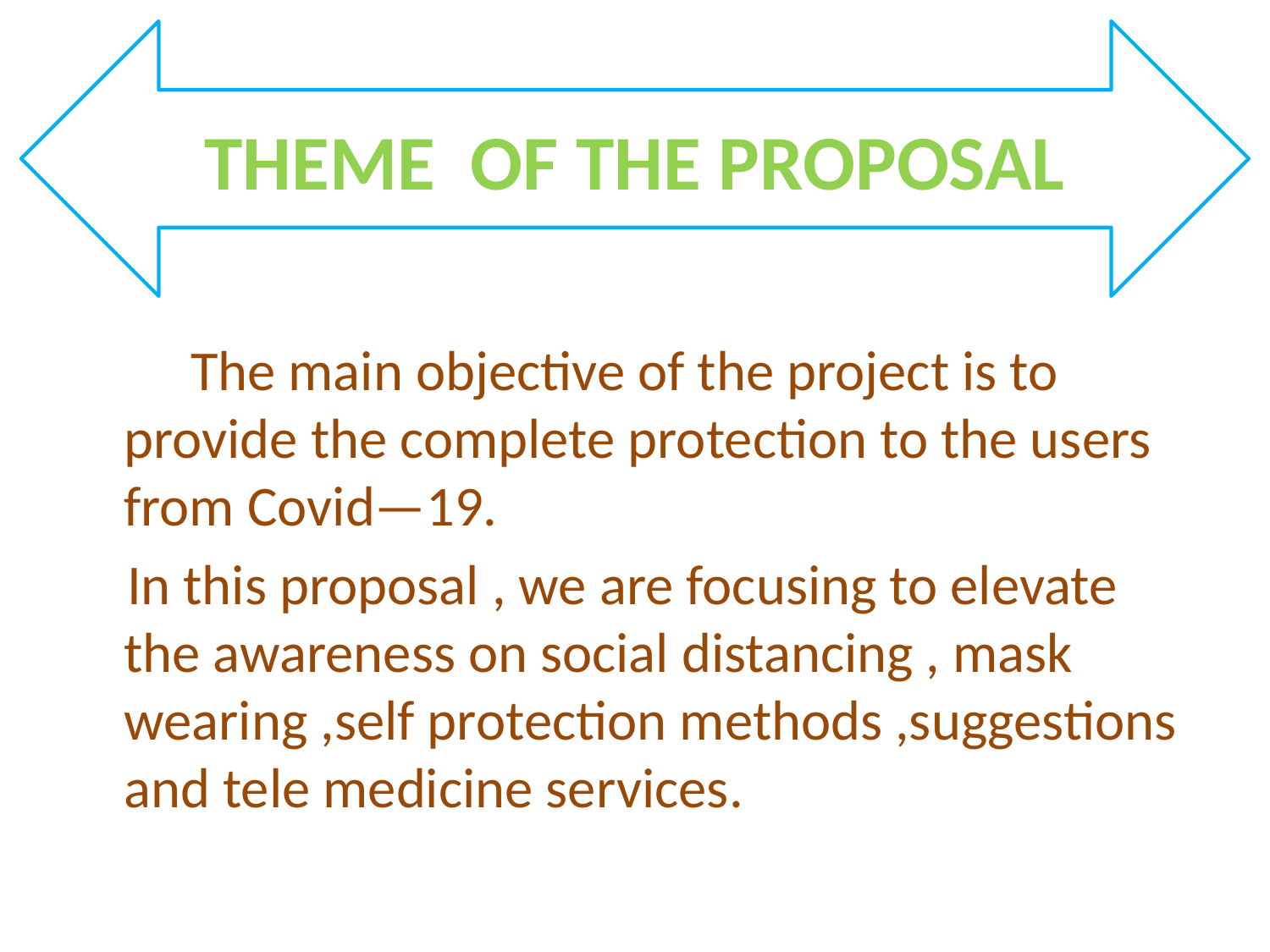

theme  of the proposal
#
         The main objective of the project is to provide the complete protection to the users from Covid—19.
    In this proposal , we are focusing to elevate the awareness on social distancing , mask wearing ,self protection methods ,suggestions and tele medicine services.